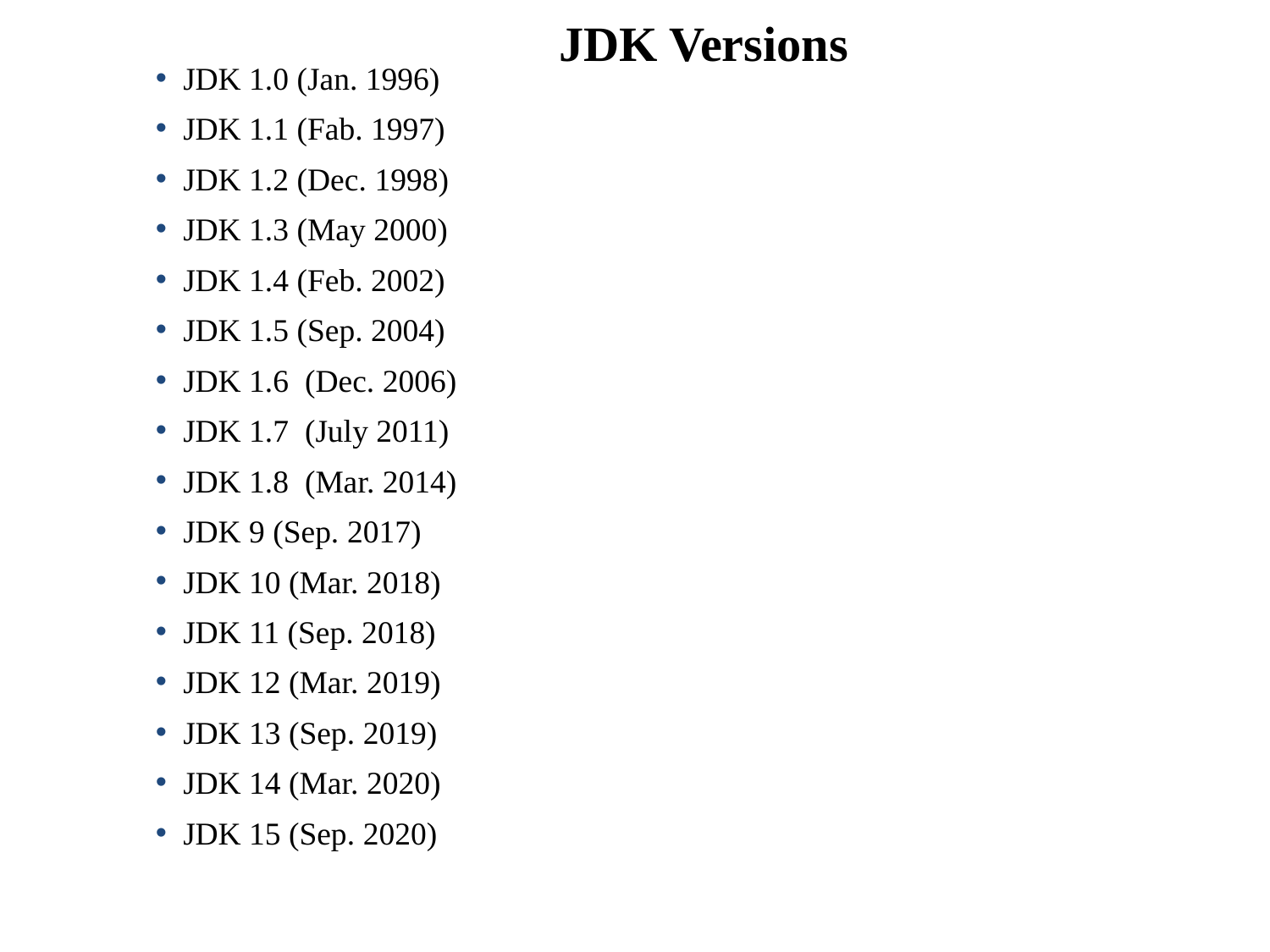

JDK Versions
JDK 1.0 (Jan. 1996)
JDK 1.1 (Fab. 1997)
JDK 1.2 (Dec. 1998)
JDK 1.3 (May 2000)
JDK 1.4 (Feb. 2002)
JDK 1.5 (Sep. 2004)
JDK 1.6  (Dec. 2006)
JDK 1.7  (July 2011)
JDK 1.8  (Mar. 2014)
JDK 9 (Sep. 2017)
JDK 10 (Mar. 2018)
JDK 11 (Sep. 2018)
JDK 12 (Mar. 2019)
JDK 13 (Sep. 2019)
JDK 14 (Mar. 2020)
JDK 15 (Sep. 2020)